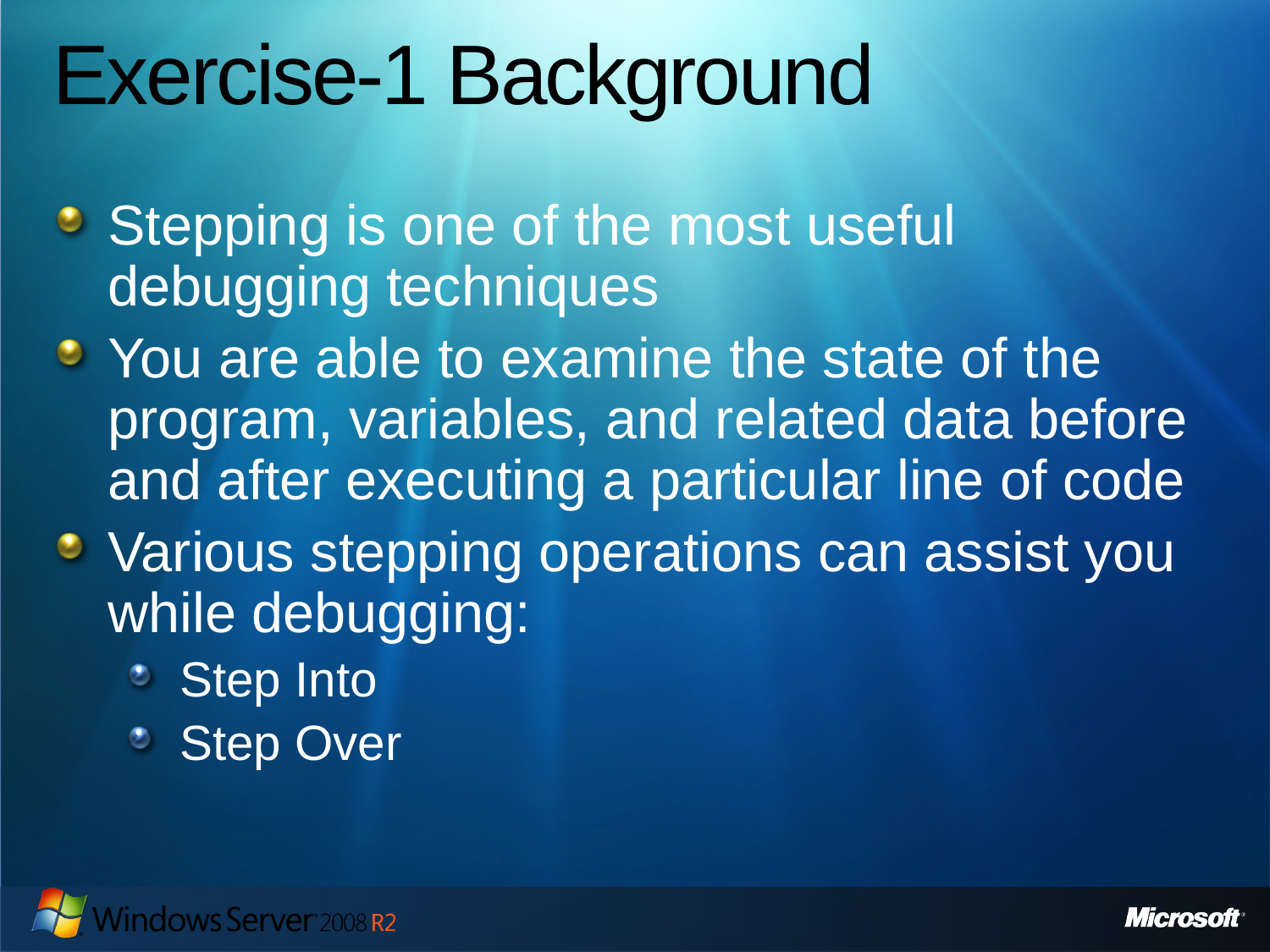

# Exercise-1 Background
Stepping is one of the most useful debugging techniques
You are able to examine the state of the program, variables, and related data before and after executing a particular line of code
Various stepping operations can assist you while debugging:
Step Into
Step Over